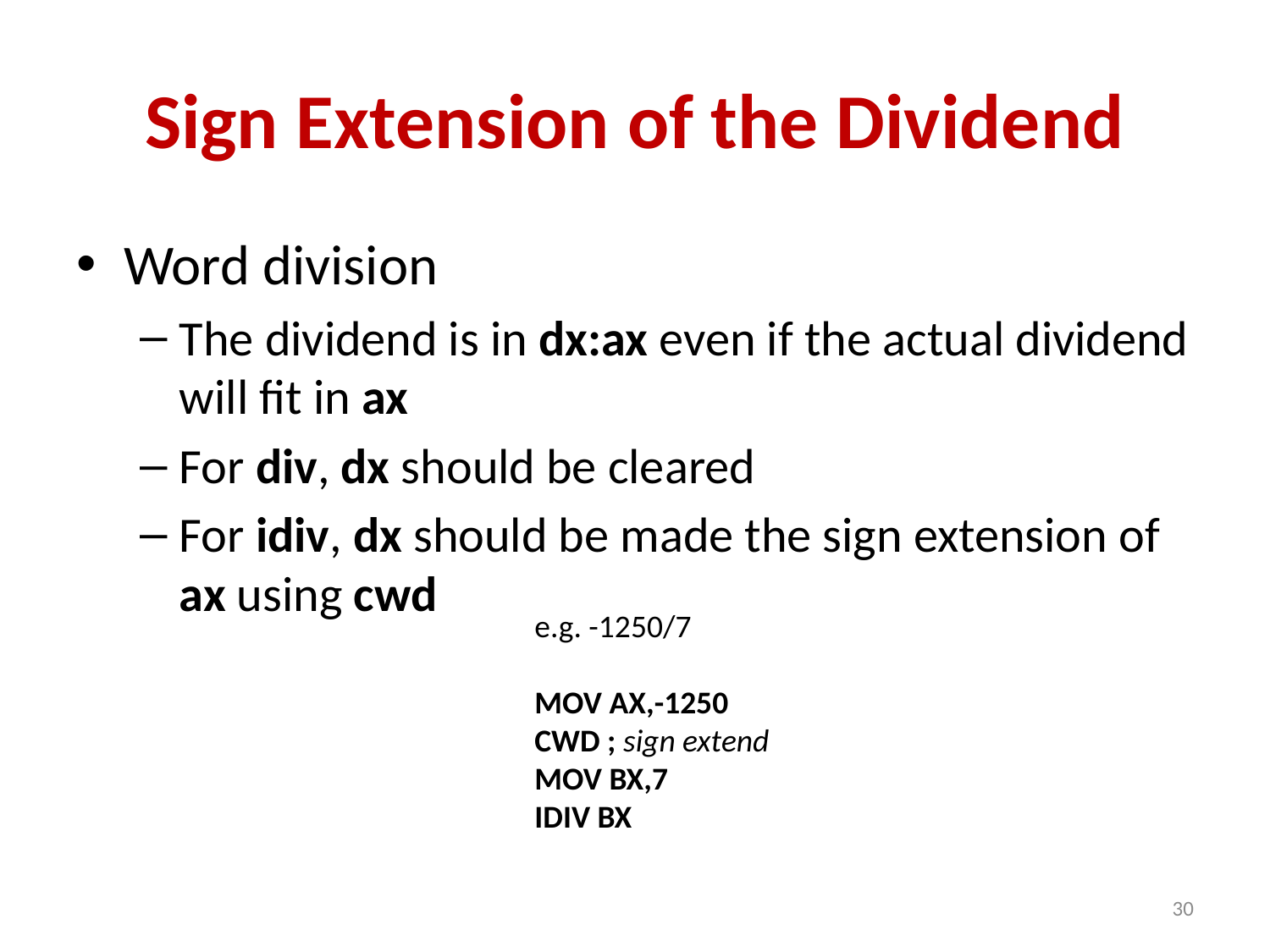

# Sign Extension of the Dividend
Word division
The dividend is in dx:ax even if the actual dividend will fit in ax
For div, dx should be cleared
For idiv, dx should be made the sign extension of ax using cwd

e.g. -1250/7

MOV AX,-1250
CWD ; sign extend
MOV BX,7
IDIV BX

30